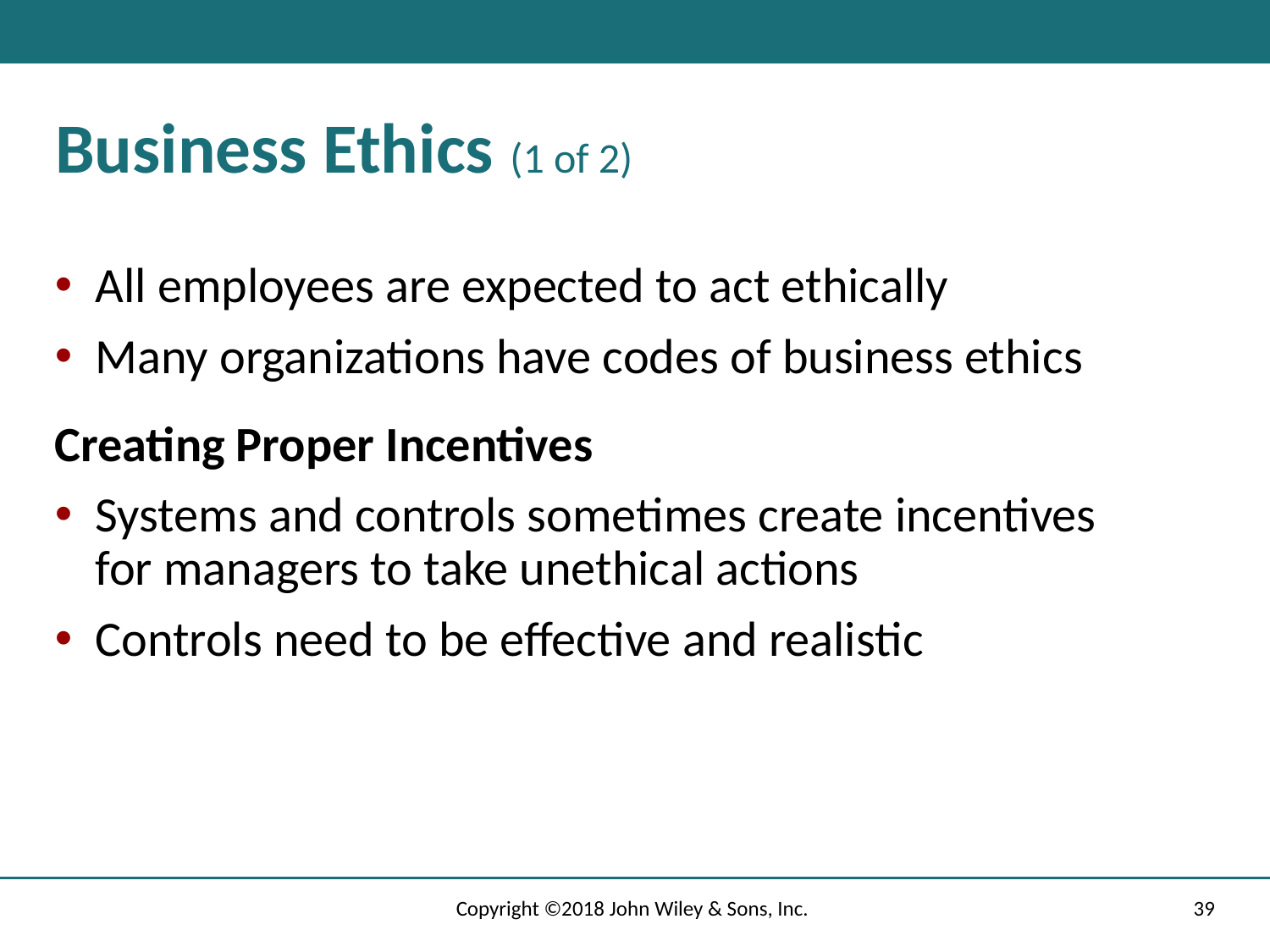

# Business Ethics (1 of 2)
All employees are expected to act ethically
Many organizations have codes of business ethics
Creating Proper Incentives
Systems and controls sometimes create incentives for managers to take unethical actions
Controls need to be effective and realistic
Copyright ©2018 John Wiley & Sons, Inc.
39